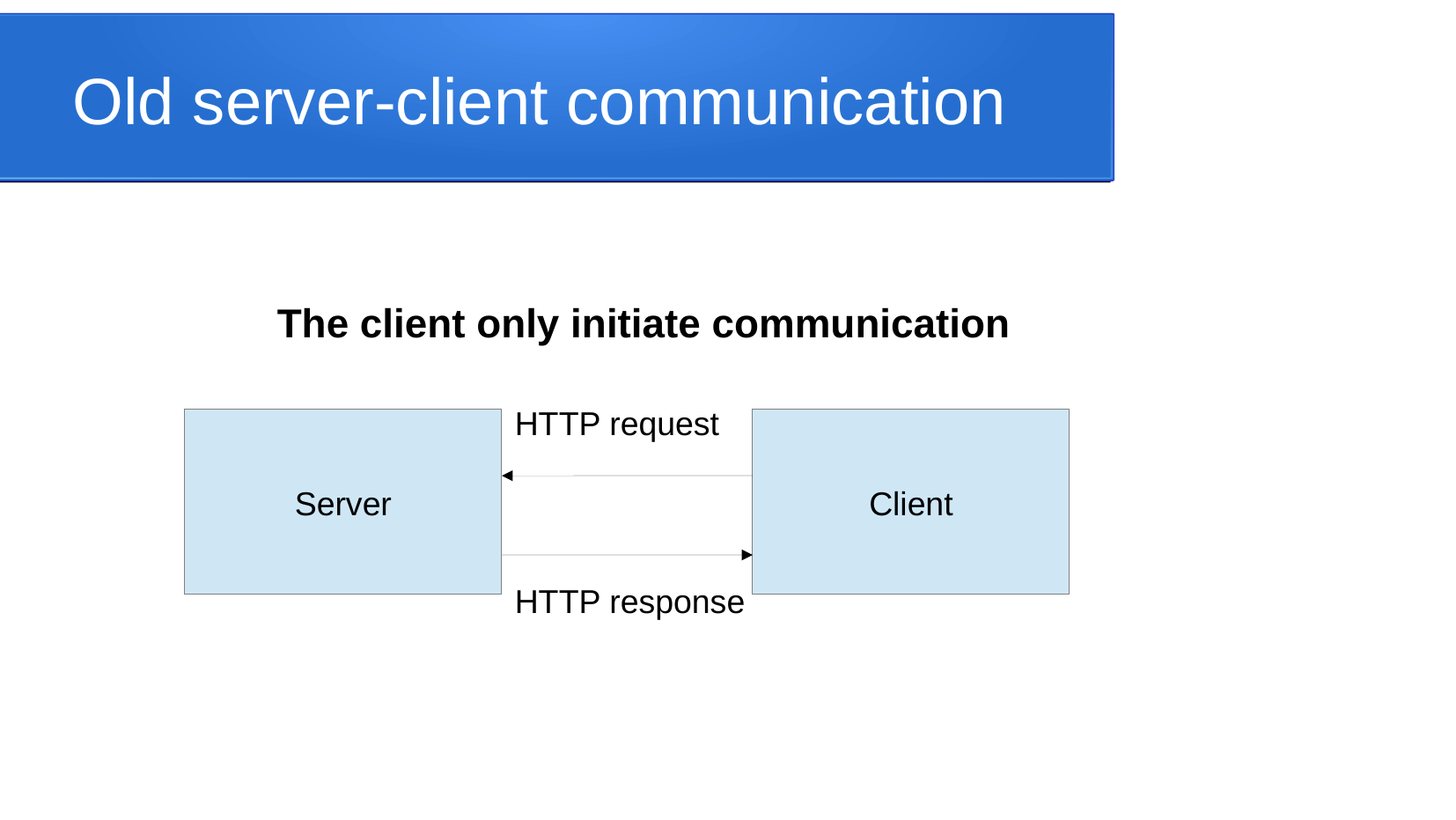

Old server-client communication
The client only initiate communication
HTTP request
Server
Client

HTTP response